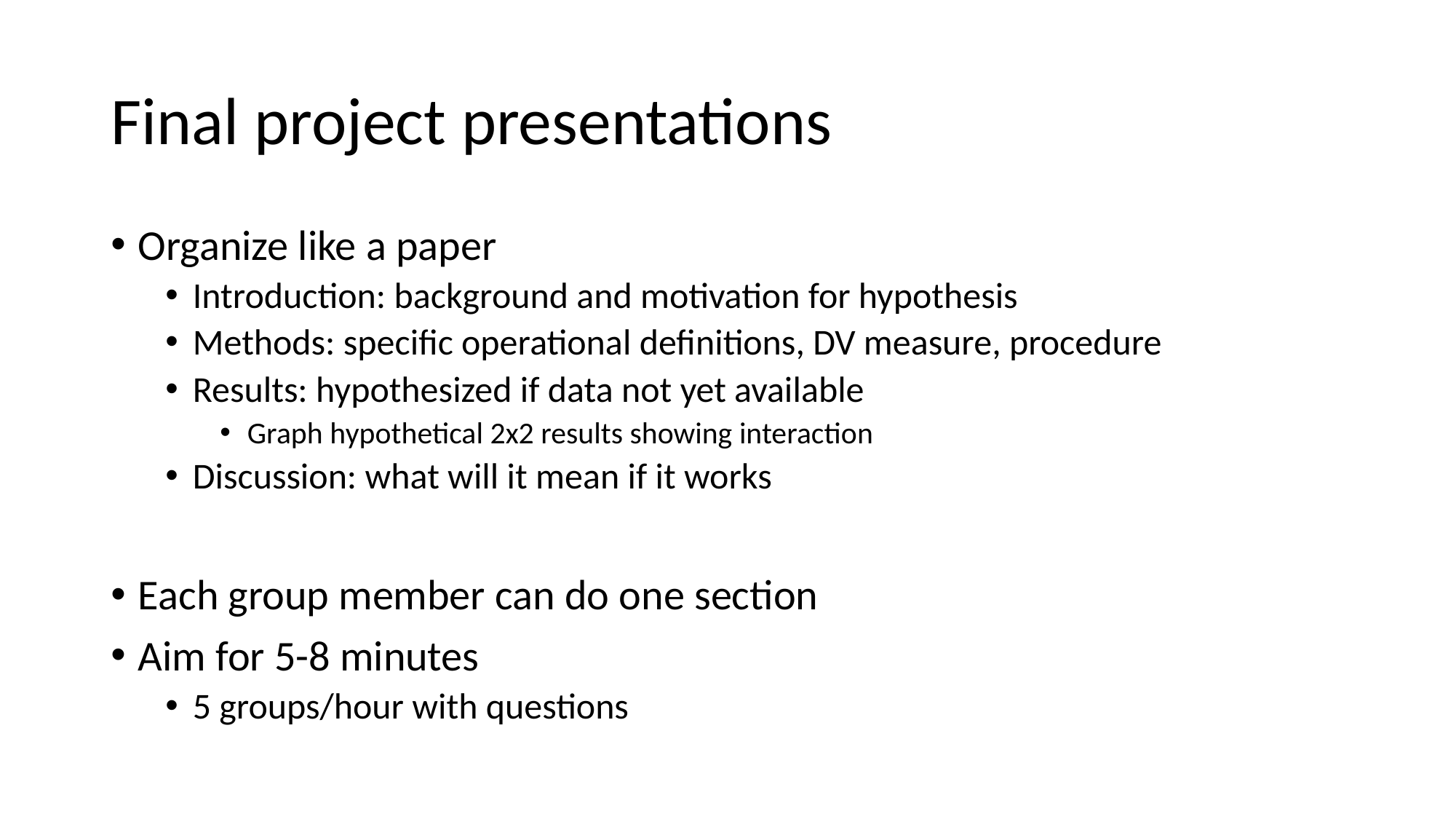

# Final project presentations
Organize like a paper
Introduction: background and motivation for hypothesis
Methods: specific operational definitions, DV measure, procedure
Results: hypothesized if data not yet available
Graph hypothetical 2x2 results showing interaction
Discussion: what will it mean if it works

Each group member can do one section
Aim for 5-8 minutes
5 groups/hour with questions